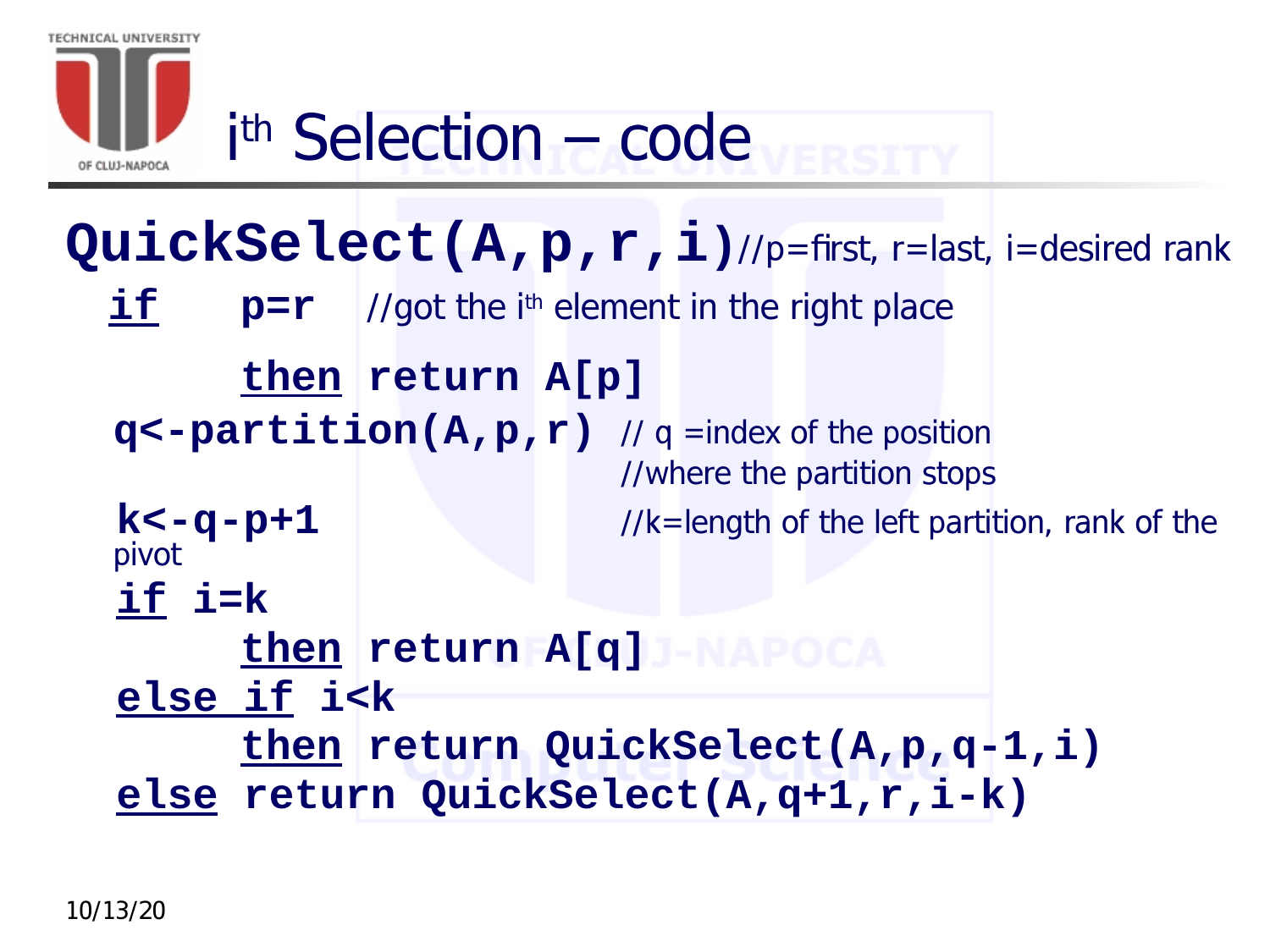

# ith Selection – code
QuickSelect(A,p,r,i)//p=first, r=last, i=desired rank
  if 	p=r	//got the ith element in the right place
		then	return A[p]
	q<-partition(A,p,r)	// q =index of the position 							//where the partition stops
  k<-q-p+1			//k=length of the left partition, rank of the pivot
  if i=k
		then return A[q]
  else if i<k
		then	return QuickSelect(A,p,q-1,i)
  else return QuickSelect(A,q+1,r,i-k)

10/13/20